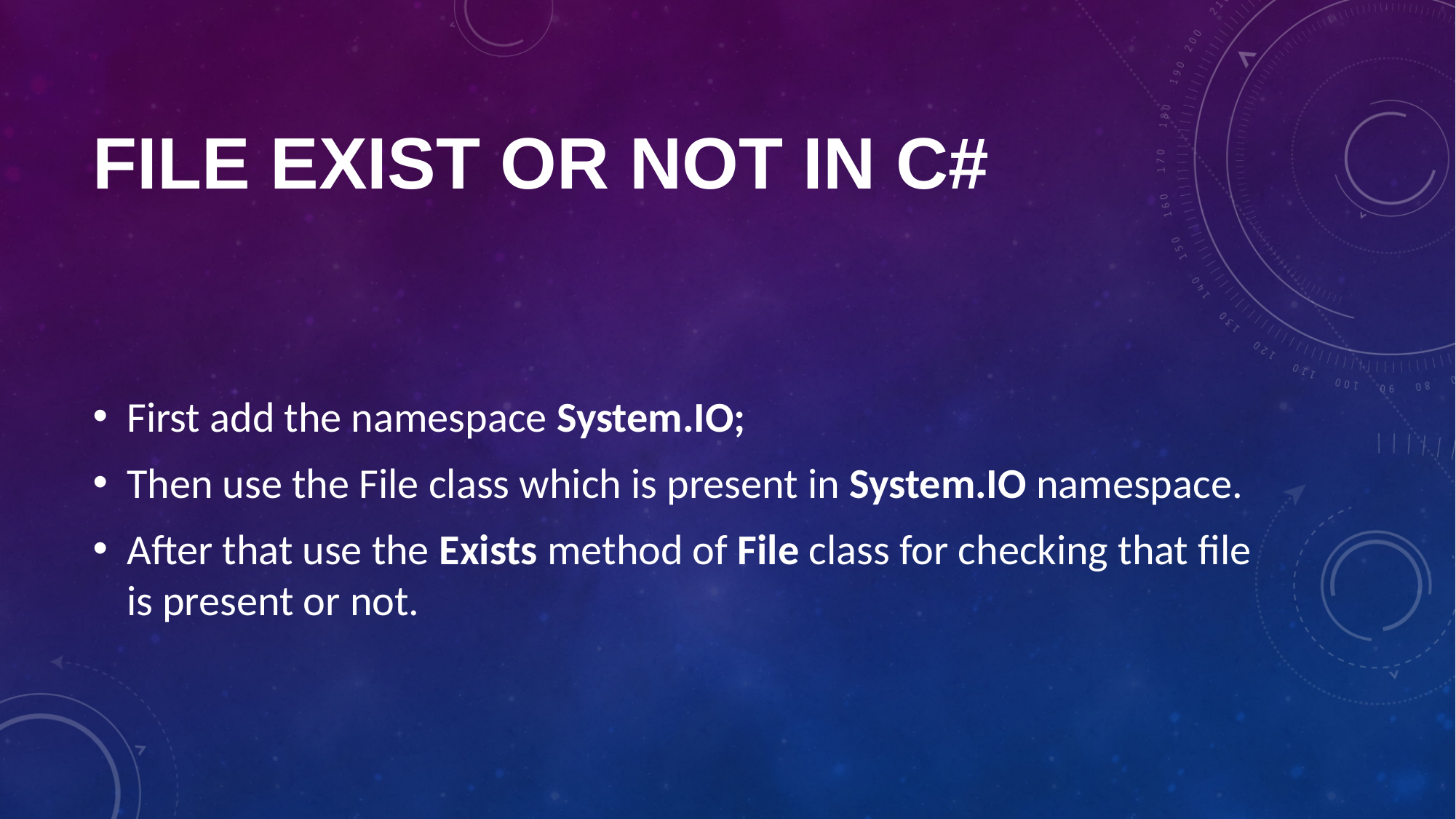

# FILE EXIST OR NOT IN C#
First add the namespace System.IO;
Then use the File class which is present in System.IO namespace.
After that use the Exists method of File class for checking that file is present or not.